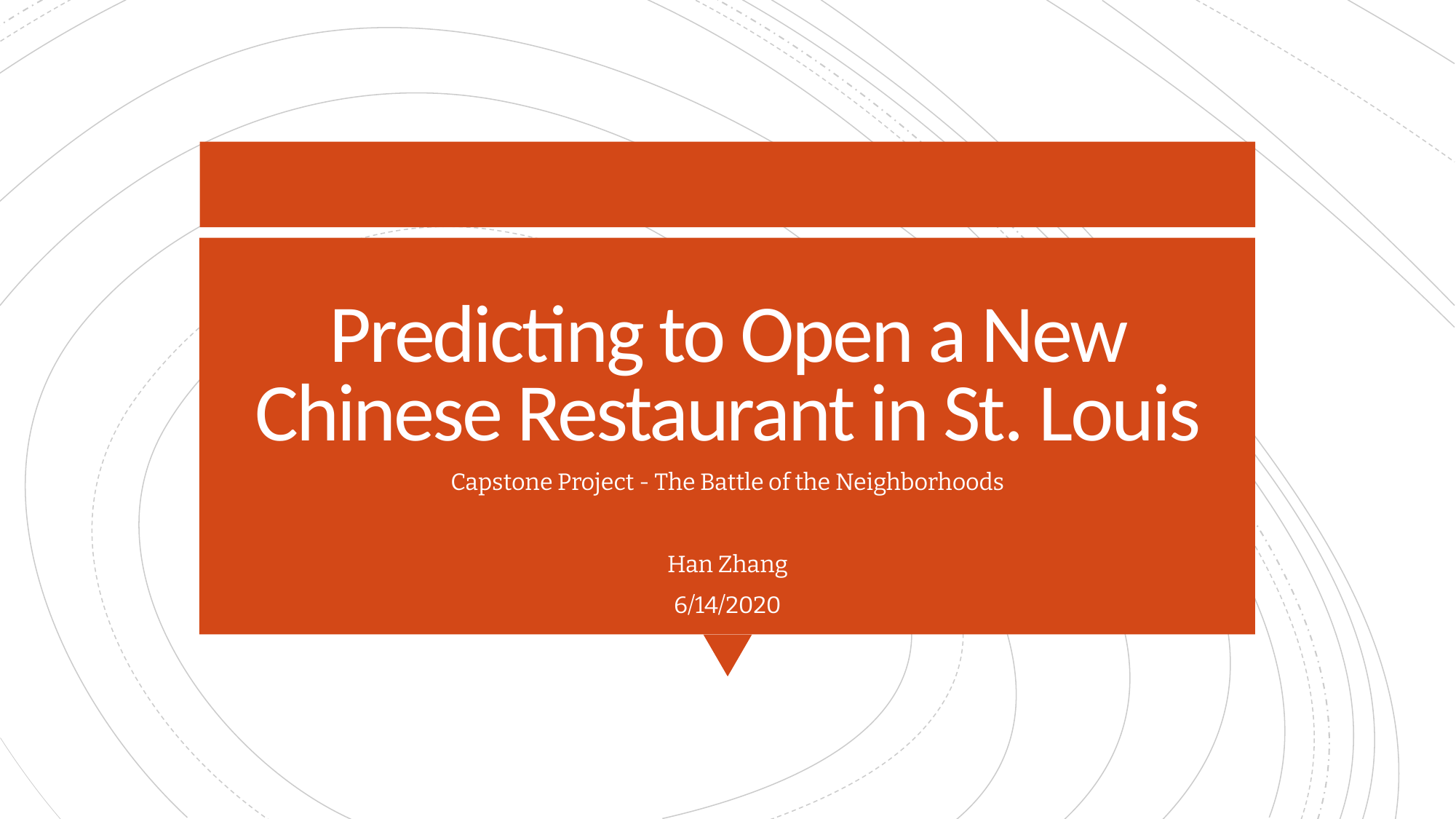

# Predicting to Open a New Chinese Restaurant in St. Louis
Capstone Project - The Battle of the Neighborhoods

Han Zhang
6/14/2020